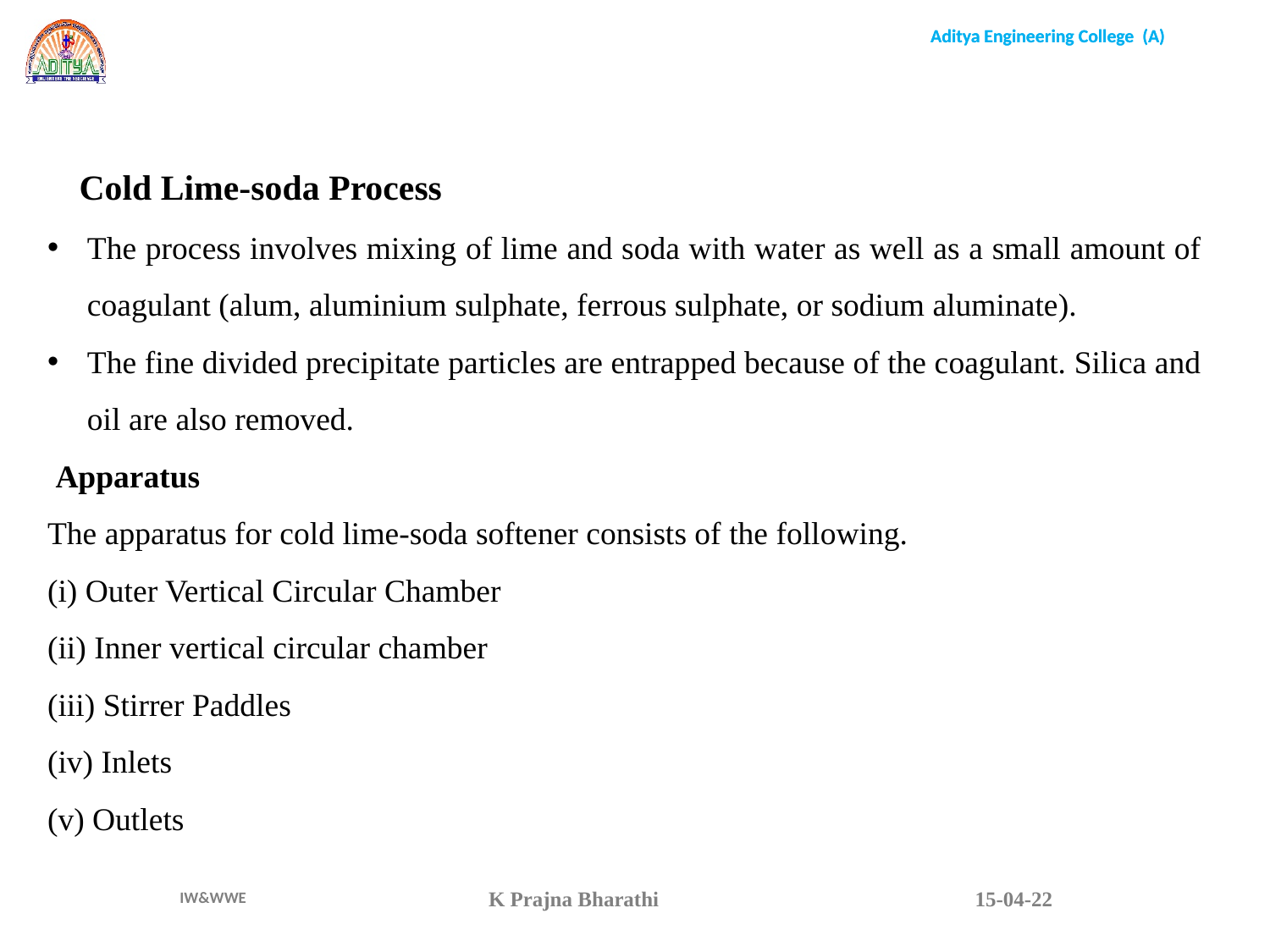

Cold Lime-soda Process
The process involves mixing of lime and soda with water as well as a small amount of coagulant (alum, aluminium sulphate, ferrous sulphate, or sodium aluminate).
The fine divided precipitate particles are entrapped because of the coagulant. Silica and oil are also removed.
 Apparatus
The apparatus for cold lime-soda softener consists of the following.
(i) Outer Vertical Circular Chamber
(ii) Inner vertical circular chamber
(iii) Stirrer Paddles
(iv) Inlets
(v) Outlets

K Prajna Bharathi
15-04-22